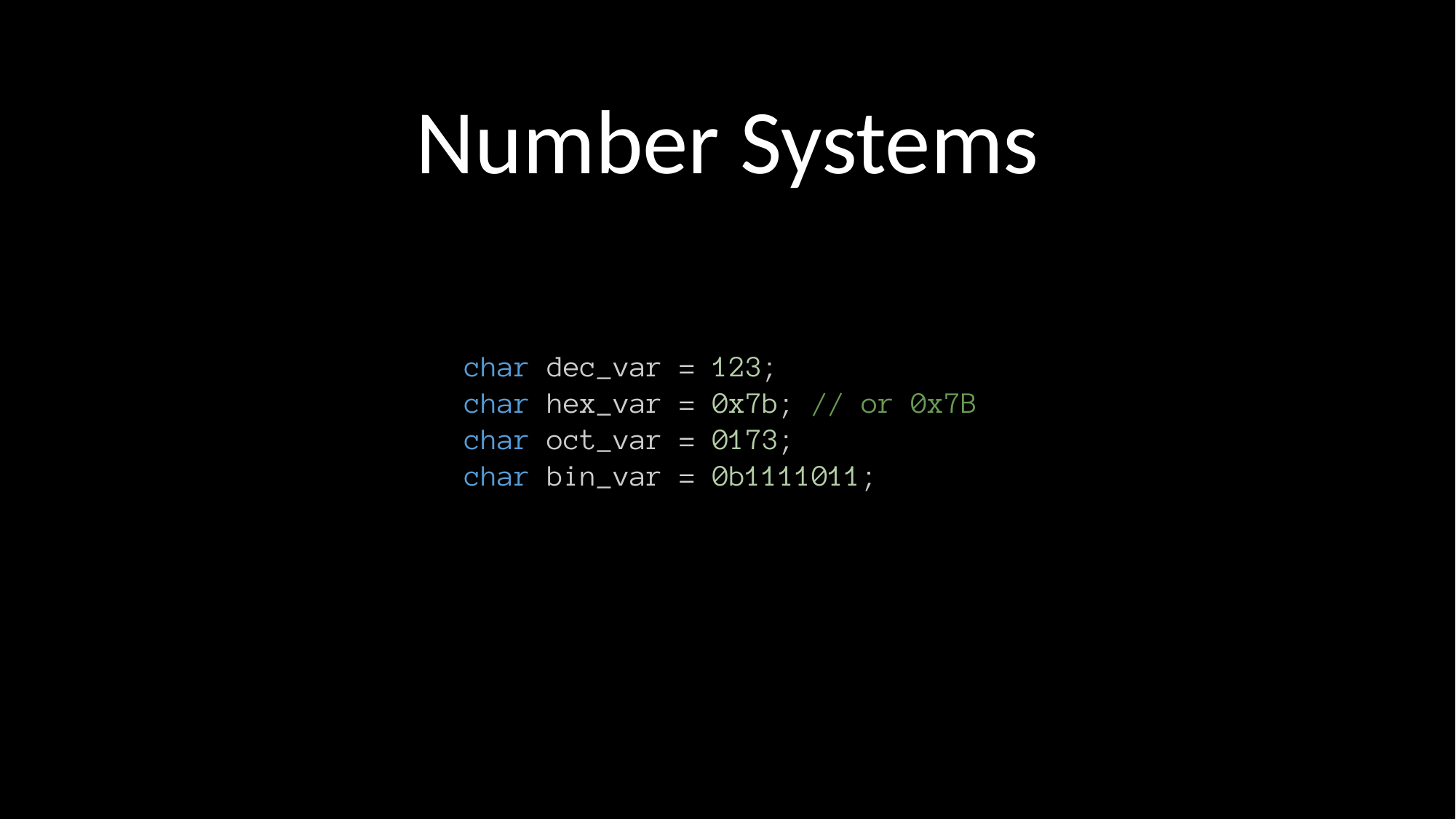

Number Systems
    char dec_var = 123;
    char hex_var = 0x7b; // or 0x7B
    char oct_var = 0173;
    char bin_var = 0b1111011;